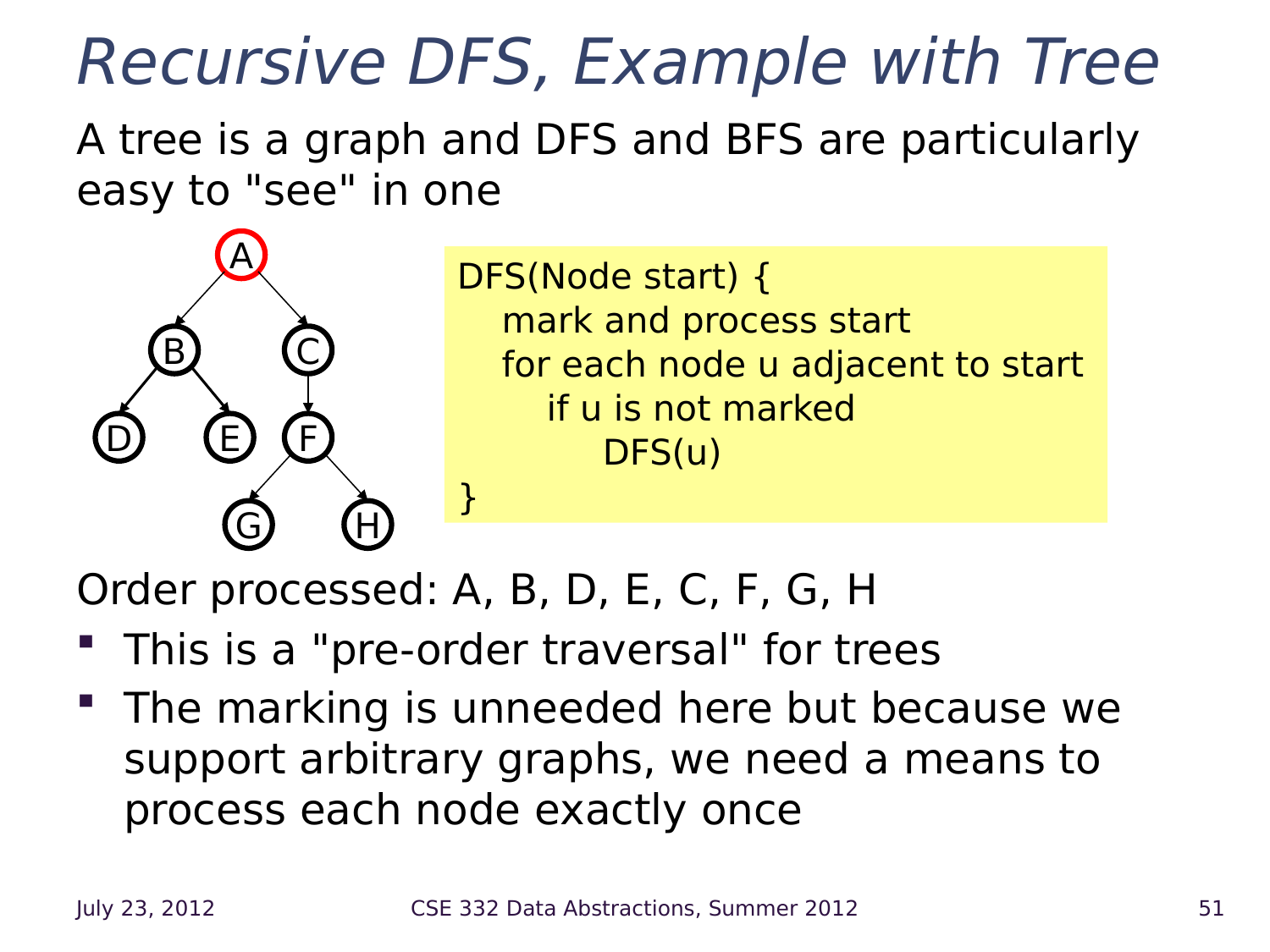

# Recursive DFS, Example with Tree
A tree is a graph and DFS and BFS are particularly easy to "see" in one

Order processed: A, B, D, E, C, F, G, H
This is a "pre-order traversal" for trees
The marking is unneeded here but because we support arbitrary graphs, we need a means to process each node exactly once
A
B
C
D
E
F
G
H
DFS(Node start) {
    mark and process start
    for each node u adjacent to start
        if u is not marked
             DFS(u)
}
July 23, 2012
CSE 332 Data Abstractions, Summer 2012
51